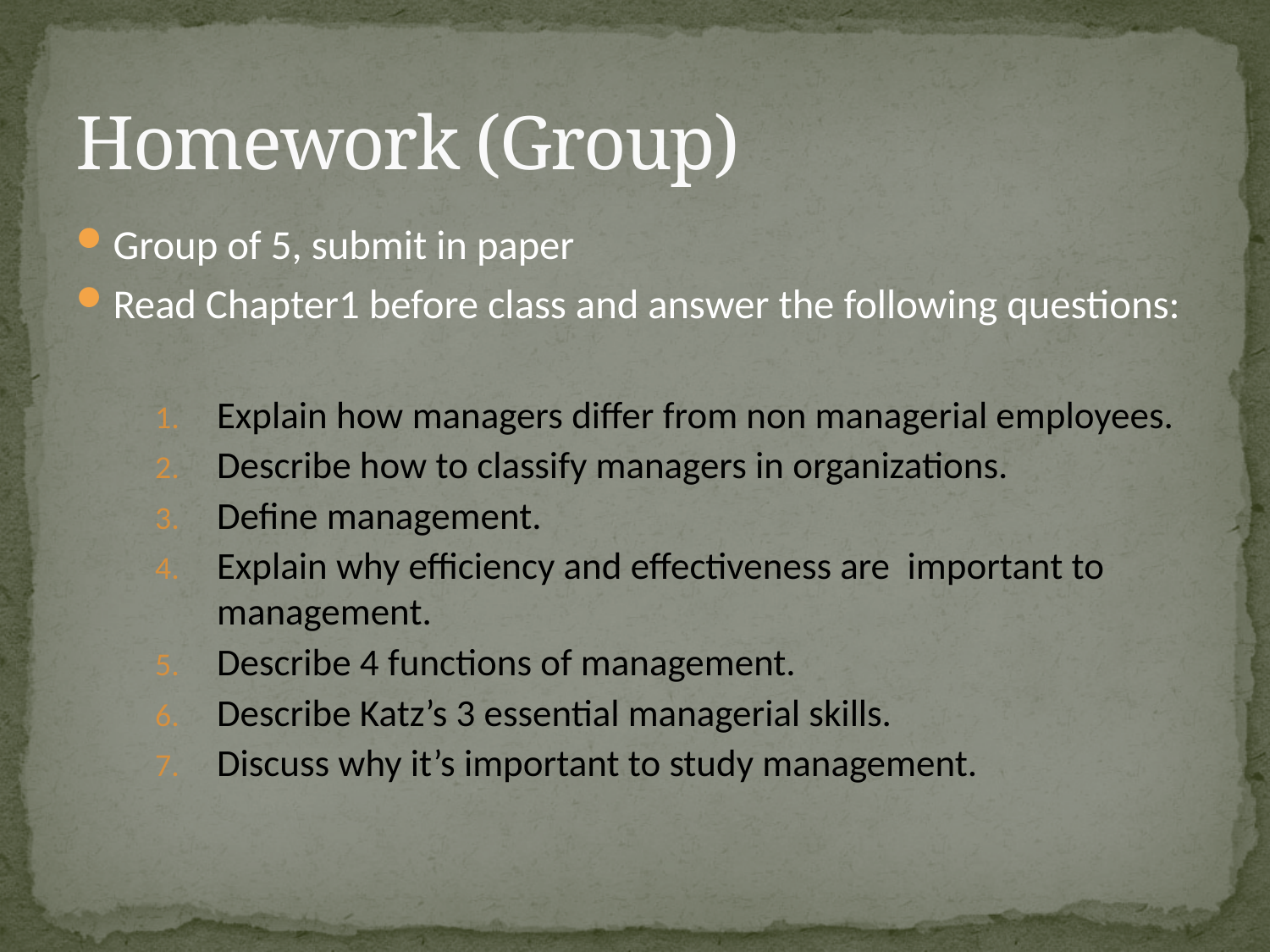

# Homework (Group)
Group of 5, submit in paper
Read Chapter1 before class and answer the following questions:

Explain how managers differ from non managerial employees.
Describe how to classify managers in organizations.
Define management.
Explain why efficiency and effectiveness are  important to management.
Describe 4 functions of management.
Describe Katz’s 3 essential managerial skills.
Discuss why it’s important to study management.